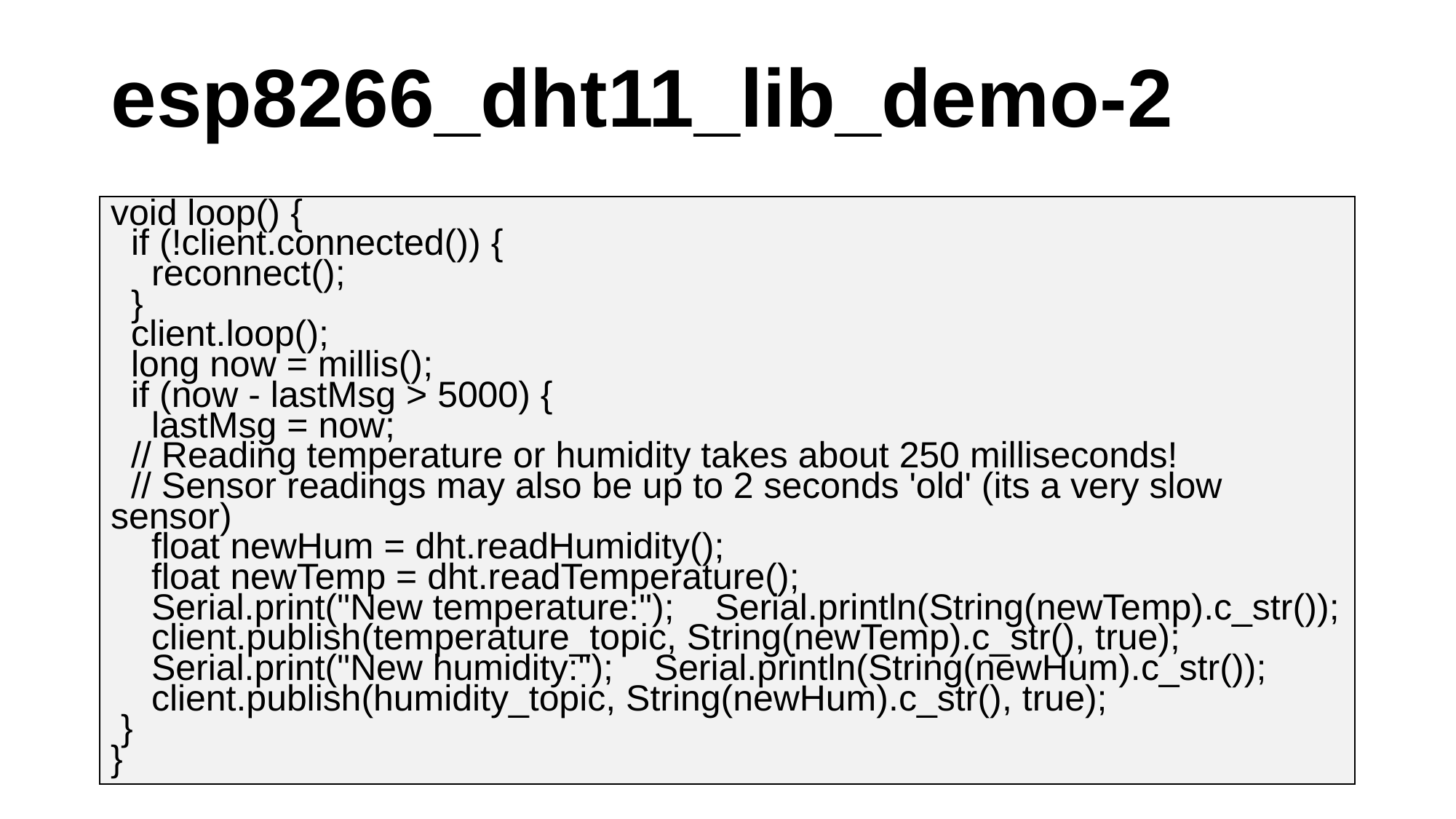

# esp8266_dht11_lib_demo-2
void loop() {
  if (!client.connected()) {
    reconnect();
  }
  client.loop();
  long now = millis();
  if (now - lastMsg > 5000) {
    lastMsg = now;
  // Reading temperature or humidity takes about 250 milliseconds!
  // Sensor readings may also be up to 2 seconds 'old' (its a very slow sensor)
    float newHum = dht.readHumidity();
    float newTemp = dht.readTemperature();
    Serial.print("New temperature:");    Serial.println(String(newTemp).c_str());
    client.publish(temperature_topic, String(newTemp).c_str(), true);
    Serial.print("New humidity:");    Serial.println(String(newHum).c_str());
    client.publish(humidity_topic, String(newHum).c_str(), true);
 }
}